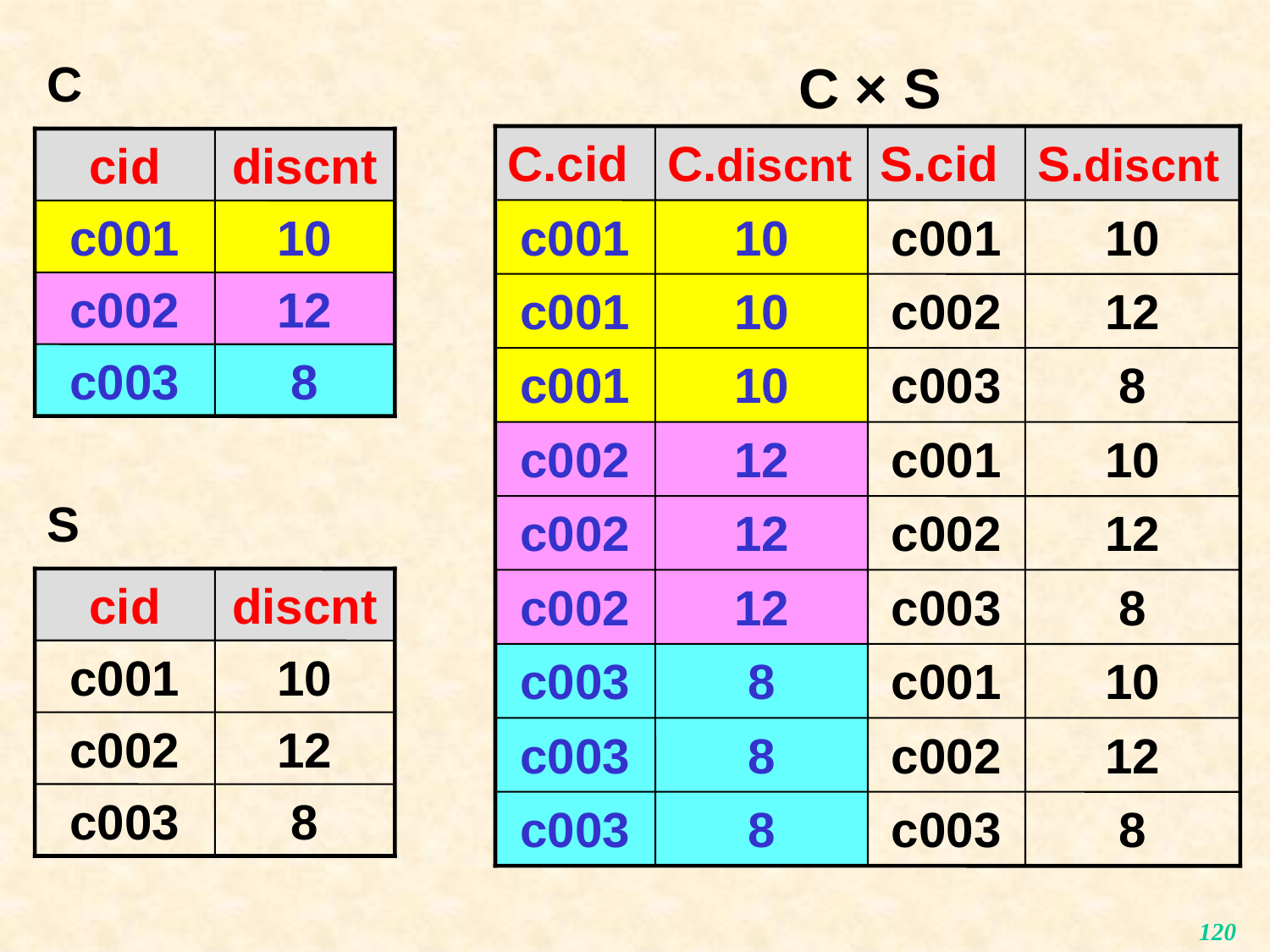

C
cid

discnt

c001

10
c002

12
c003

8

C × S
C.cid

C.discnt

S.cid

S.discnt

c001

10
c001
10
c001

10
c002
12
c001

10
c003
8
c002

12
c001
10
c002

12
c002
12
c002

12
c003
8
c003

8
c001
10
c003

8
c002
12
c003

8
c003
8

S
cid

discnt

c001

10
c002

12
c003

8

120